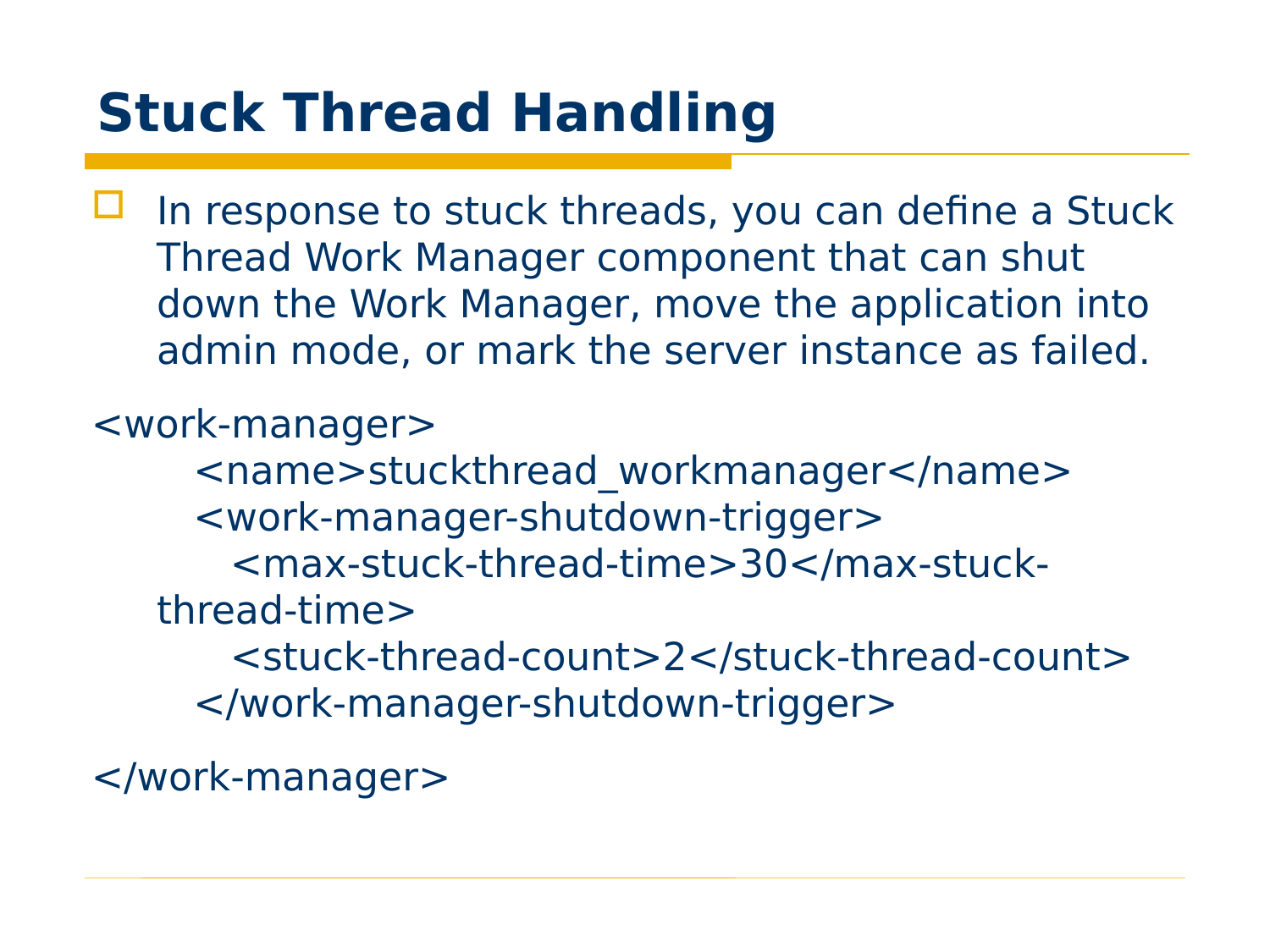

# Stuck Thread Handling
In response to stuck threads, you can define a Stuck Thread Work Manager component that can shut down the Work Manager, move the application into admin mode, or mark the server instance as failed.
<work-manager>
   <name>stuckthread_workmanager</name>
   <work-manager-shutdown-trigger>
      <max-stuck-thread-time>30</max-stuck-thread-time>
      <stuck-thread-count>2</stuck-thread-count>
   </work-manager-shutdown-trigger>
</work-manager>